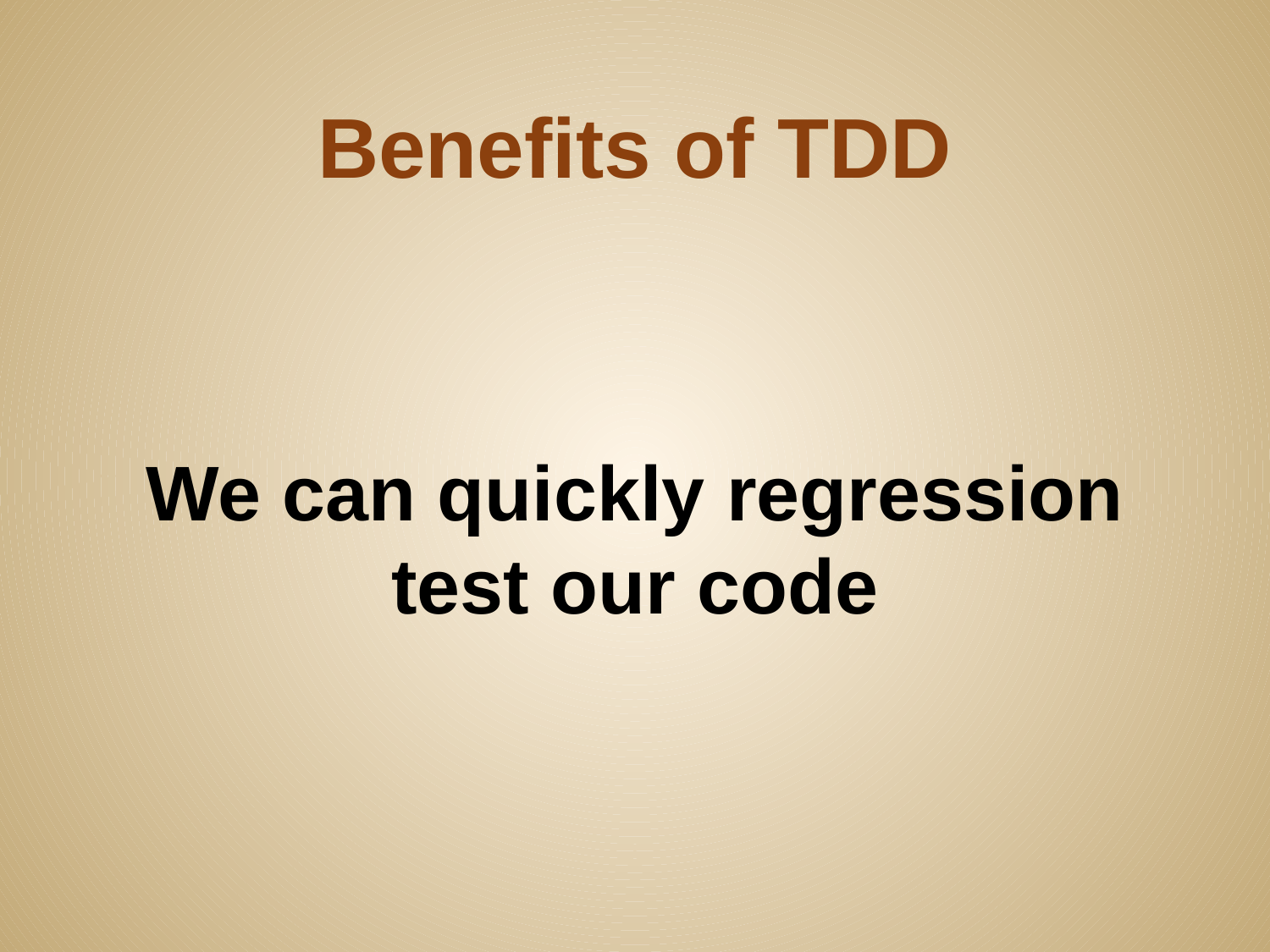

# Benefits of TDD
We can quickly regression test our code